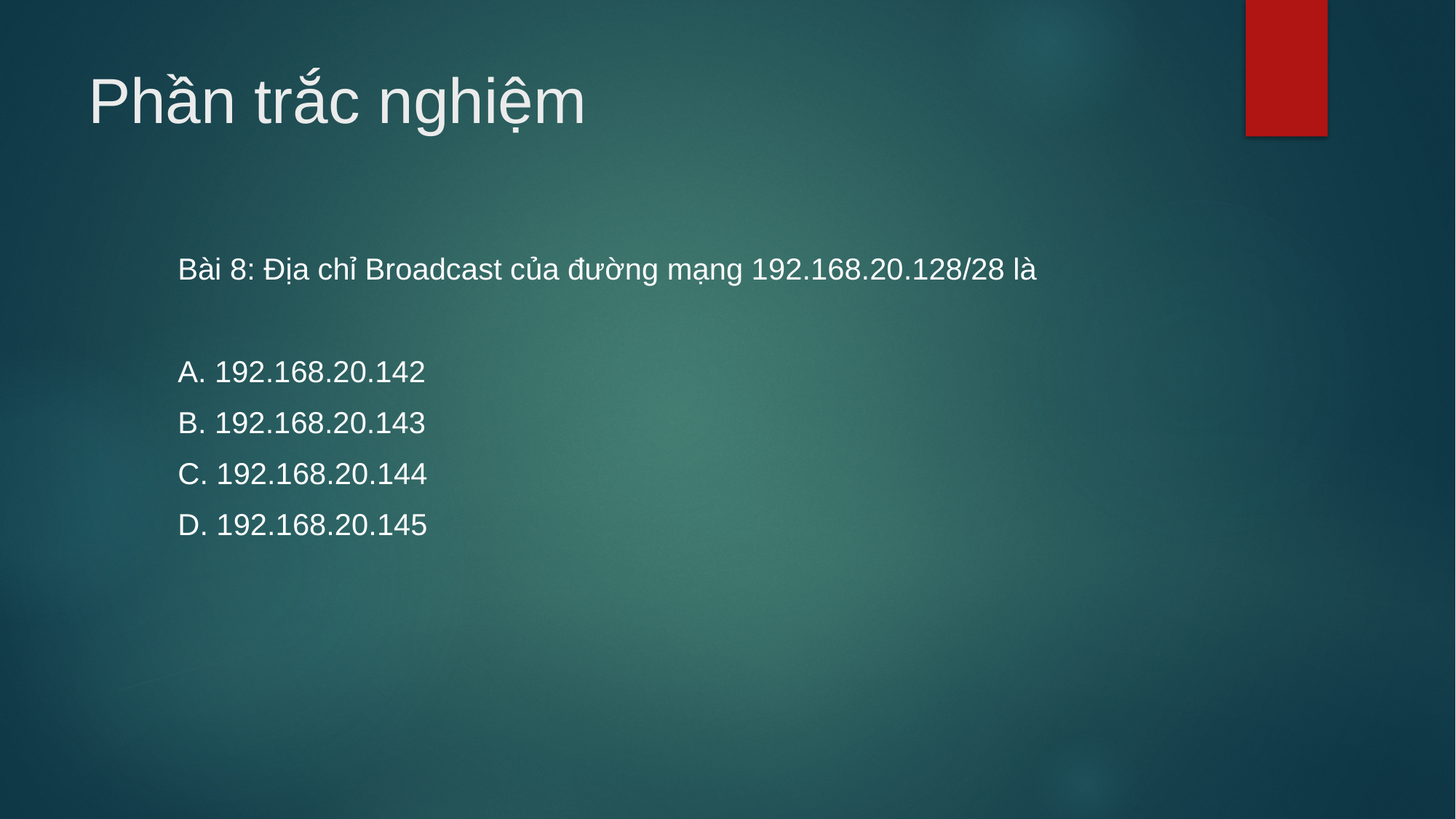

# Phần trắc nghiệm
Bài 8: Địa chỉ Broadcast của đường mạng 192.168.20.128/28 là

A. 192.168.20.142
B. 192.168.20.143
C. 192.168.20.144
D. 192.168.20.145